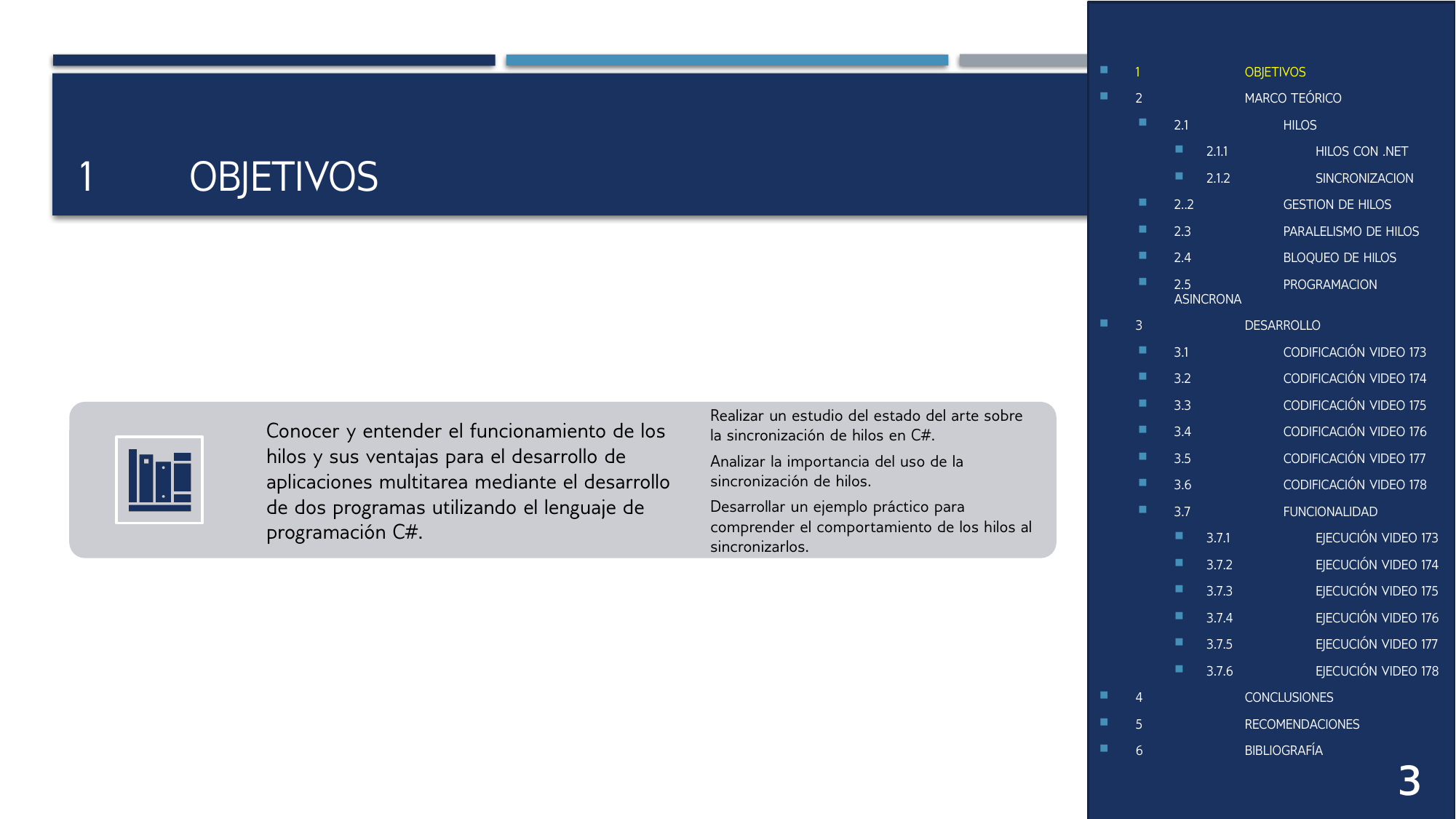

1	OBJETIVOS
2	MARCO TEÓRICO
2.1	HILOS
2.1.1	HILOS CON .NET
2.1.2	SINCRONIZACION
2..2	GESTION DE HILOS
2.3	PARALELISMO DE HILOS
2.4	BLOQUEO DE HILOS
2.5	PROGRAMACION ASINCRONA
3	DESARROLLO
3.1	CODIFICACIÓN VIDEO 173
3.2	CODIFICACIÓN VIDEO 174
3.3	CODIFICACIÓN VIDEO 175
3.4	CODIFICACIÓN VIDEO 176
3.5	CODIFICACIÓN VIDEO 177
3.6	CODIFICACIÓN VIDEO 178
3.7	FUNCIONALIDAD
3.7.1	EJECUCIÓN VIDEO 173
3.7.2	EJECUCIÓN VIDEO 174
3.7.3	EJECUCIÓN VIDEO 175
3.7.4	EJECUCIÓN VIDEO 176
3.7.5	EJECUCIÓN VIDEO 177
3.7.6	EJECUCIÓN VIDEO 178
4	CONCLUSIONES
5	RECOMENDACIONES
6	BIBLIOGRAFÍA
# 1	OBJETIVOS
Conocer y entender el funcionamiento de los hilos y sus ventajas para el desarrollo de aplicaciones multitarea mediante el desarrollo de dos programas utilizando el lenguaje de programación C#.
Realizar un estudio del estado del arte sobre la sincronización de hilos en C#.
Analizar la importancia del uso de la sincronización de hilos.
Desarrollar un ejemplo práctico para comprender el comportamiento de los hilos al sincronizarlos.
3
3